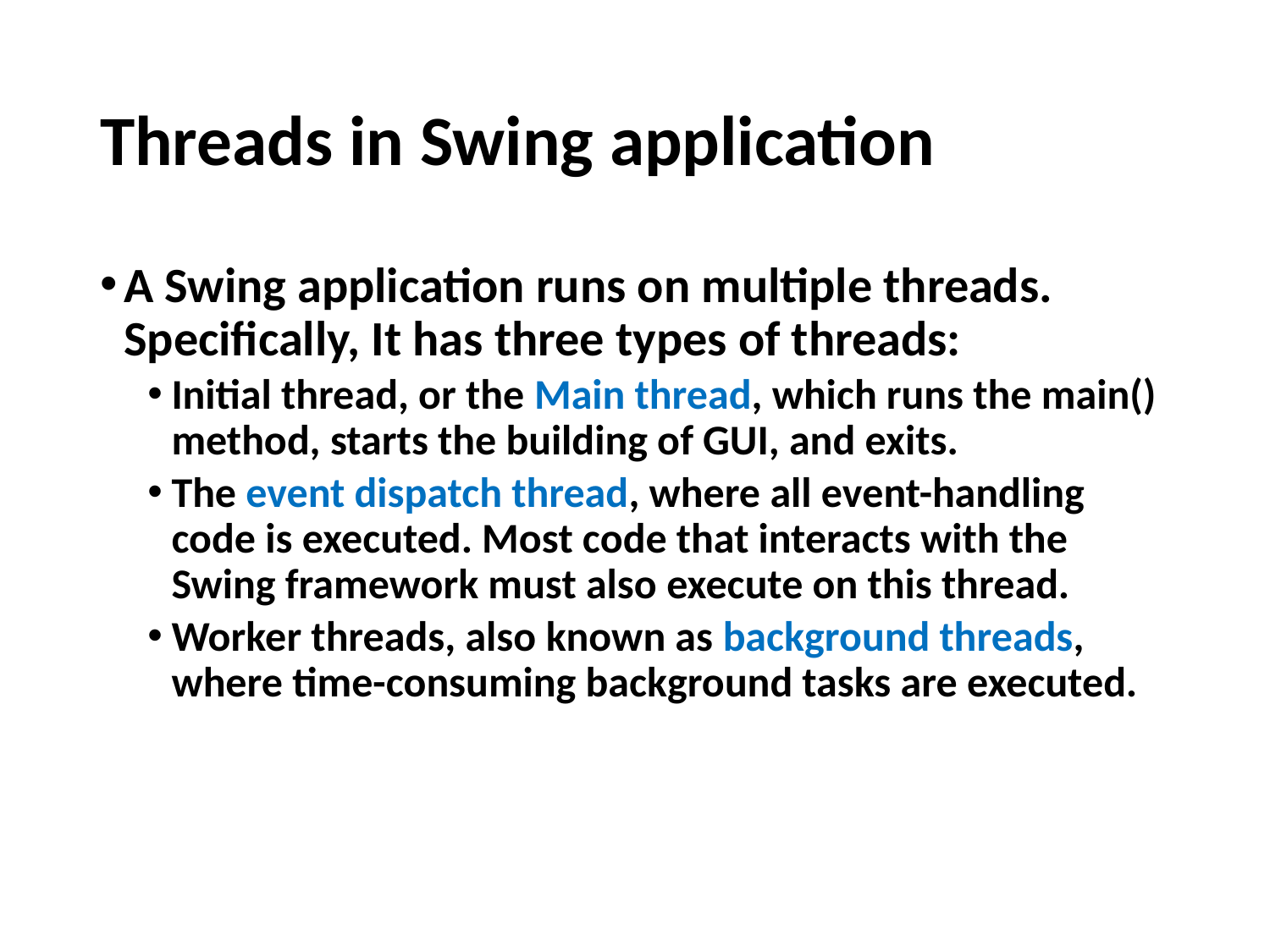

# Threads in Swing application
A Swing application runs on multiple threads. Specifically, It has three types of threads:
Initial thread, or the Main thread, which runs the main() method, starts the building of GUI, and exits.
The event dispatch thread, where all event-handling code is executed. Most code that interacts with the Swing framework must also execute on this thread.
Worker threads, also known as background threads, where time-consuming background tasks are executed.